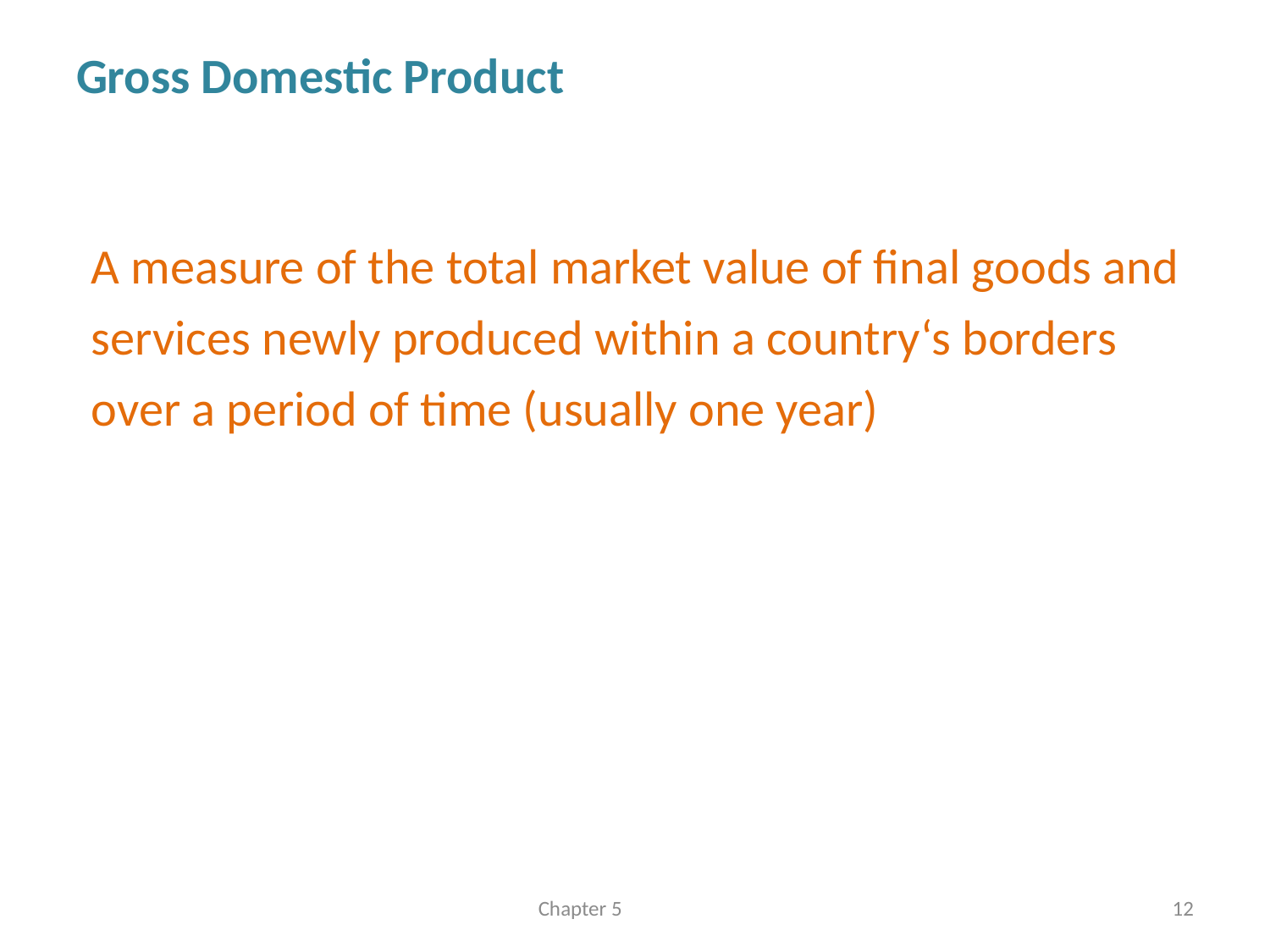

# Gross Domestic Product
A measure of the total market value of final goods and services newly produced within a country‘s borders over a period of time (usually one year)

Chapter 5
12